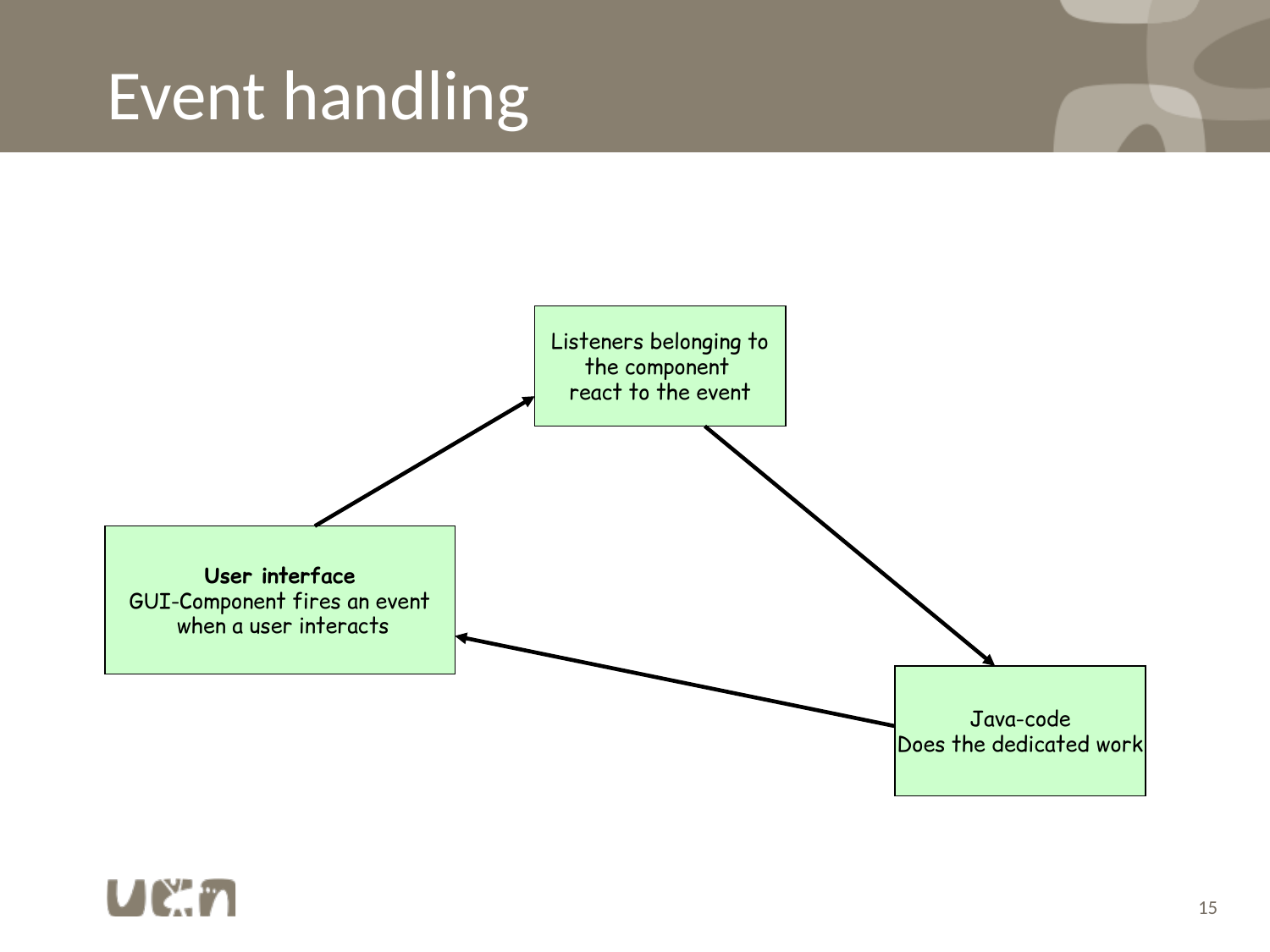

# Event handling
Listeners belonging to
the component
react to the event

User interface
GUI-Component fires an event
 when a user interacts

Java-code
Does the dedicated work
15